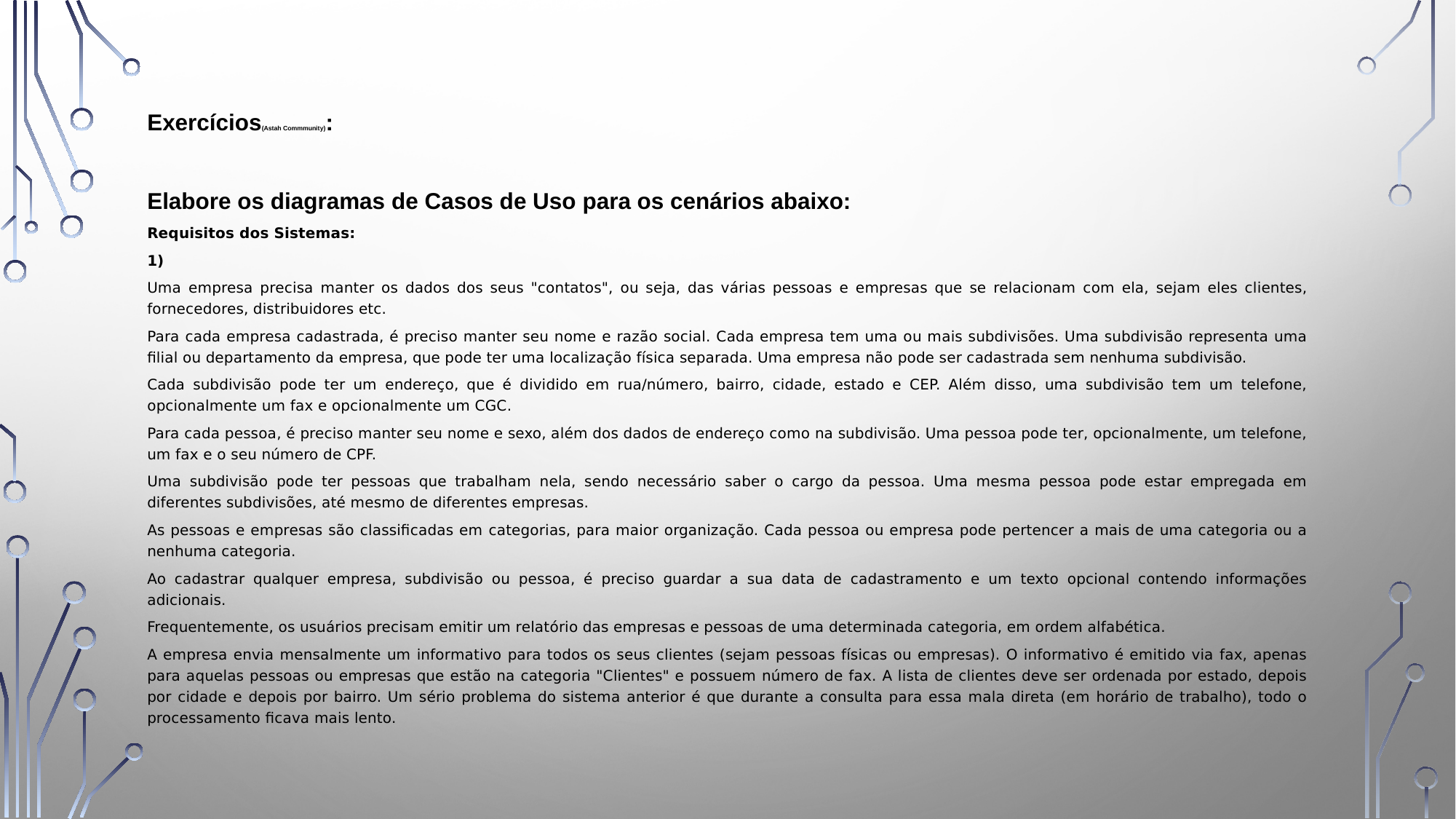

Exercícios(Astah Commmunity):

Elabore os diagramas de Casos de Uso para os cenários abaixo:
Requisitos dos Sistemas:
1)
Uma empresa precisa manter os dados dos seus "contatos", ou seja, das várias pessoas e empresas que se relacionam com ela, sejam eles clientes, fornecedores, distribuidores etc.
Para cada empresa cadastrada, é preciso manter seu nome e razão social. Cada empresa tem uma ou mais subdivisões. Uma subdivisão representa uma filial ou departamento da empresa, que pode ter uma localização física separada. Uma empresa não pode ser cadastrada sem nenhuma subdivisão.
Cada subdivisão pode ter um endereço, que é dividido em rua/número, bairro, cidade, estado e CEP. Além disso, uma subdivisão tem um telefone, opcionalmente um fax e opcionalmente um CGC.
Para cada pessoa, é preciso manter seu nome e sexo, além dos dados de endereço como na subdivisão. Uma pessoa pode ter, opcionalmente, um telefone, um fax e o seu número de CPF.
Uma subdivisão pode ter pessoas que trabalham nela, sendo necessário saber o cargo da pessoa. Uma mesma pessoa pode estar empregada em diferentes subdivisões, até mesmo de diferentes empresas.
As pessoas e empresas são classificadas em categorias, para maior organização. Cada pessoa ou empresa pode pertencer a mais de uma categoria ou a nenhuma categoria.
Ao cadastrar qualquer empresa, subdivisão ou pessoa, é preciso guardar a sua data de cadastramento e um texto opcional contendo informações adicionais.
Frequentemente, os usuários precisam emitir um relatório das empresas e pessoas de uma determinada categoria, em ordem alfabética.
A empresa envia mensalmente um informativo para todos os seus clientes (sejam pessoas físicas ou empresas). O informativo é emitido via fax, apenas para aquelas pessoas ou empresas que estão na categoria "Clientes" e possuem número de fax. A lista de clientes deve ser ordenada por estado, depois por cidade e depois por bairro. Um sério problema do sistema anterior é que durante a consulta para essa mala direta (em horário de trabalho), todo o processamento ficava mais lento.

32